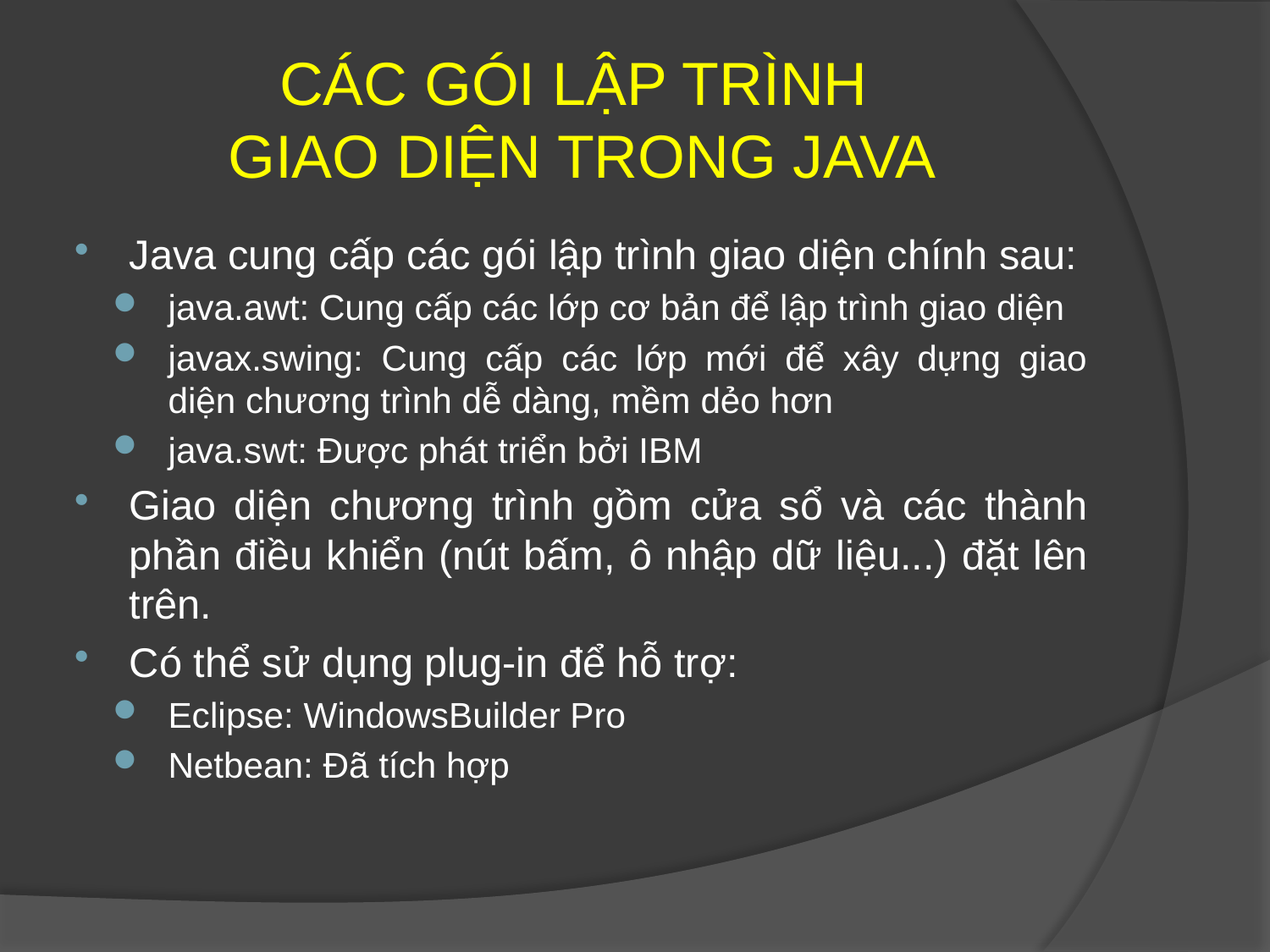

# CÁC GÓI LẬP TRÌNH GIAO DIỆN TRONG JAVA
Java cung cấp các gói lập trình giao diện chính sau:
java.awt: Cung cấp các lớp cơ bản để lập trình giao diện
javax.swing: Cung cấp các lớp mới để xây dựng giao diện chương trình dễ dàng, mềm dẻo hơn
java.swt: Được phát triển bởi IBM
Giao diện chương trình gồm cửa sổ và các thành phần điều khiển (nút bấm, ô nhập dữ liệu...) đặt lên trên.
Có thể sử dụng plug-in để hỗ trợ:
Eclipse: WindowsBuilder Pro
Netbean: Đã tích hợp